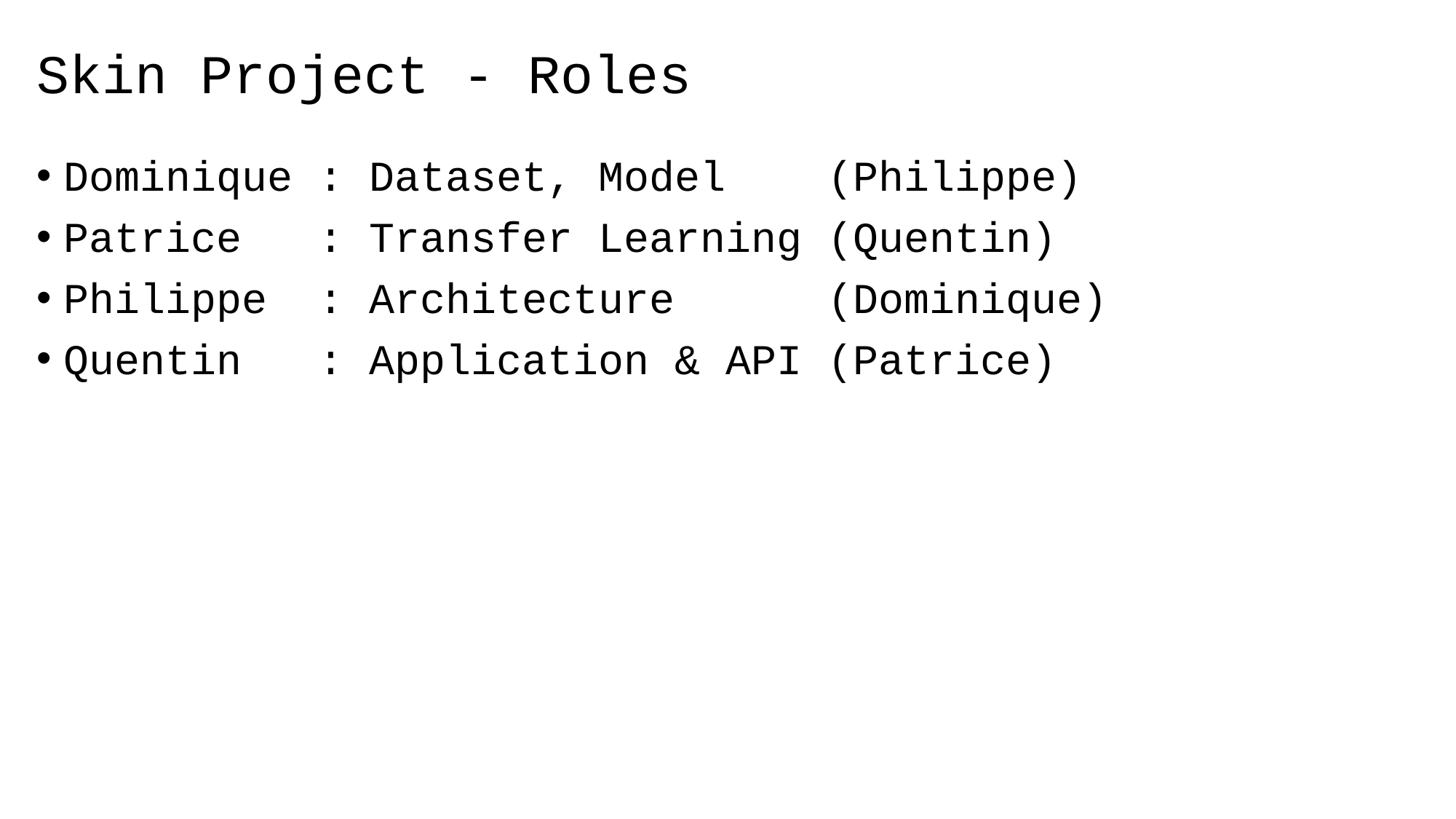

# Skin Project - Roles
Dominique : Dataset, Model    (Philippe)
Patrice   : Transfer Learning (Quentin)
Philippe  : Architecture      (Dominique)
Quentin   : Application & API (Patrice)